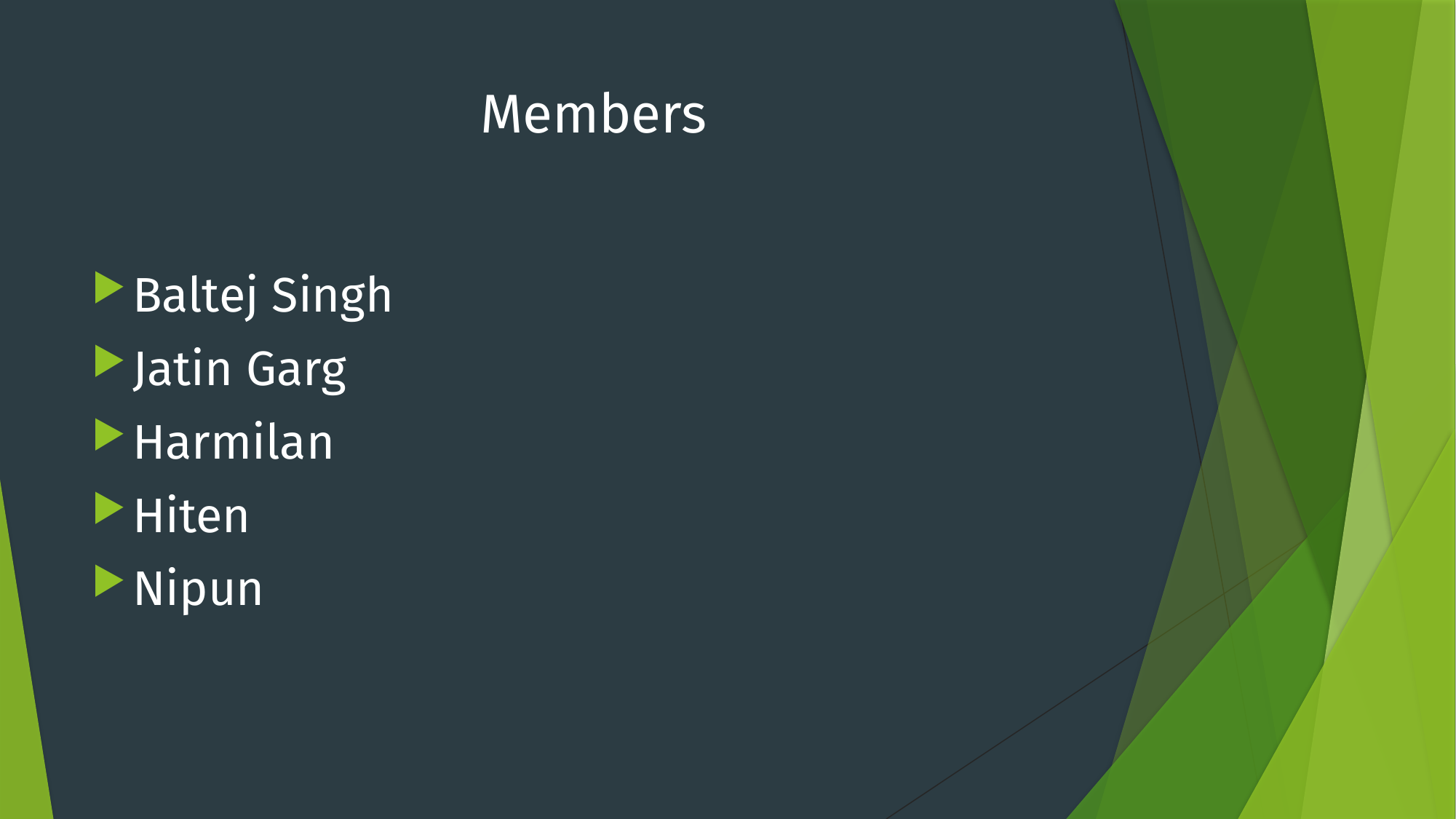

# Members
Baltej Singh
Jatin Garg
Harmilan
Hiten
Nipun